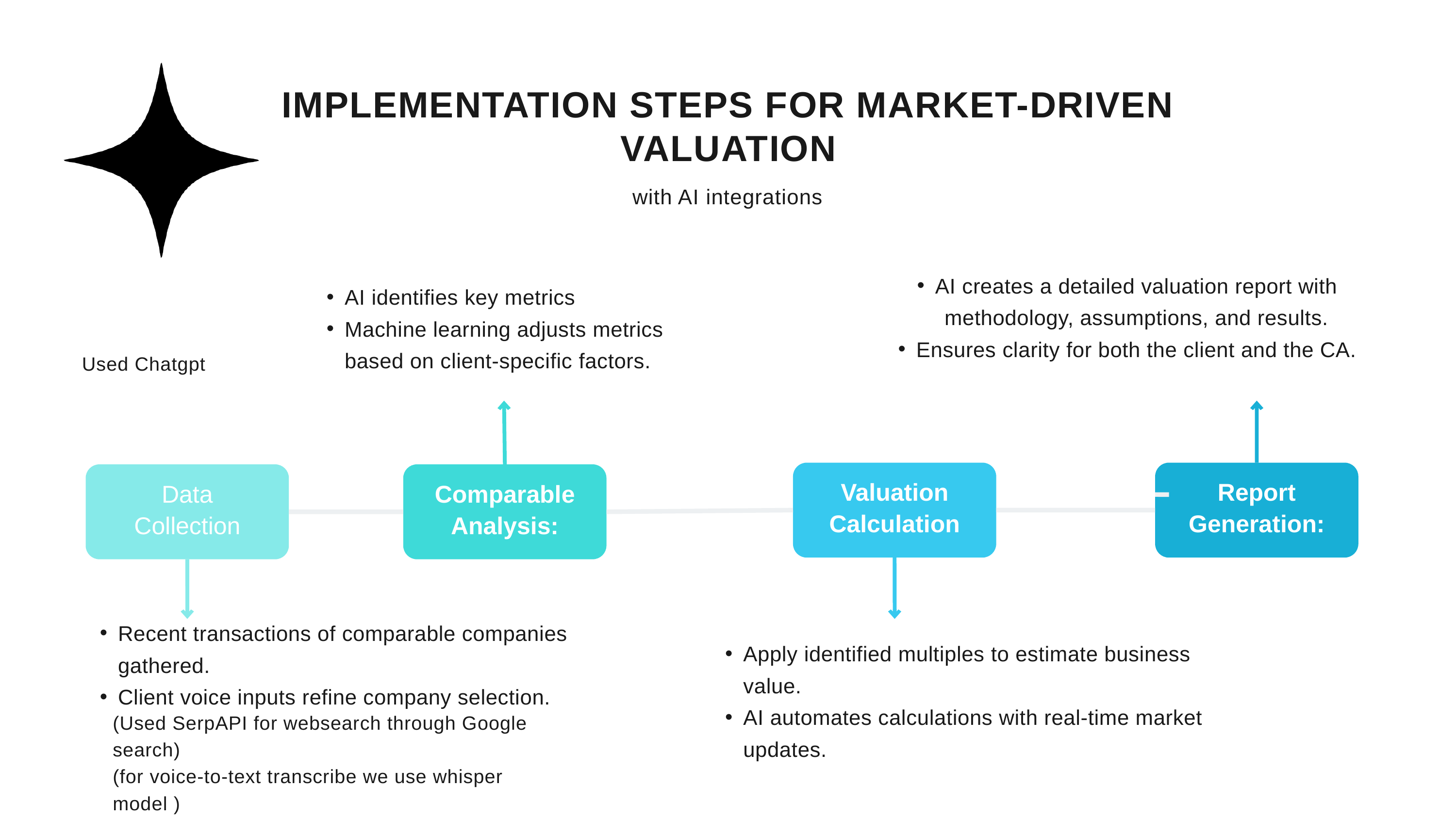

IMPLEMENTATION STEPS FOR MARKET-DRIVEN VALUATION
with AI integrations

AI creates a detailed valuation report with methodology, assumptions, and results.
Ensures clarity for both the client and the CA.

AI identifies key metrics
Machine learning adjusts metrics based on client-specific factors.

Used Chatgpt

Valuation Calculation

Report Generation:

Data Collection

Comparable Analysis:

Recent transactions of comparable companies gathered.
Client voice inputs refine company selection.

Apply identified multiples to estimate business value.
AI automates calculations with real-time market updates.

(Used SerpAPI for websearch through Google search)
(for voice-to-text transcribe we use whisper model )